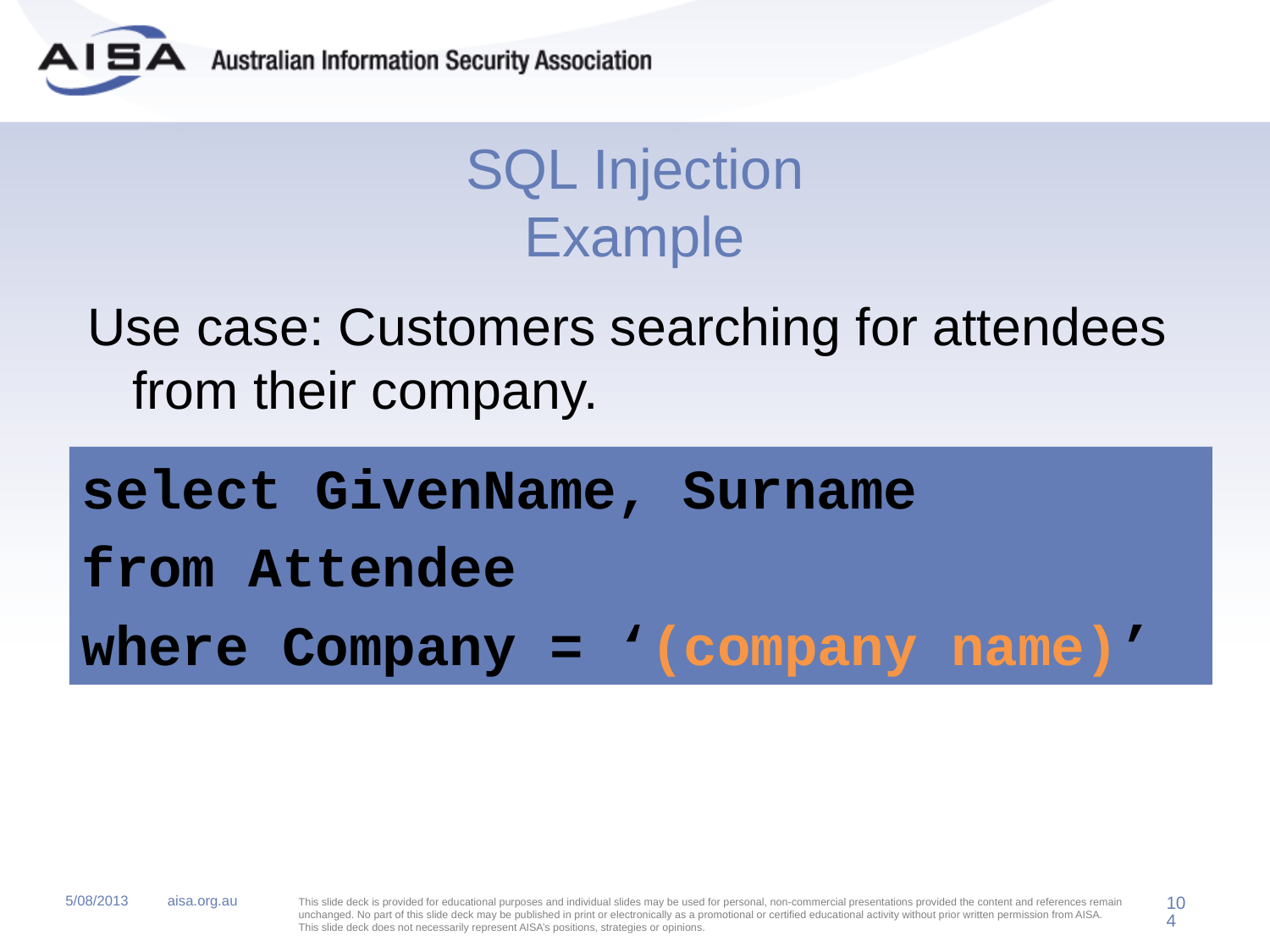

# SQL Injection Example
Use case: Customers searching for attendees from their company.
select GivenName, Surname
from Attendee
where Company = ‘(company name)’